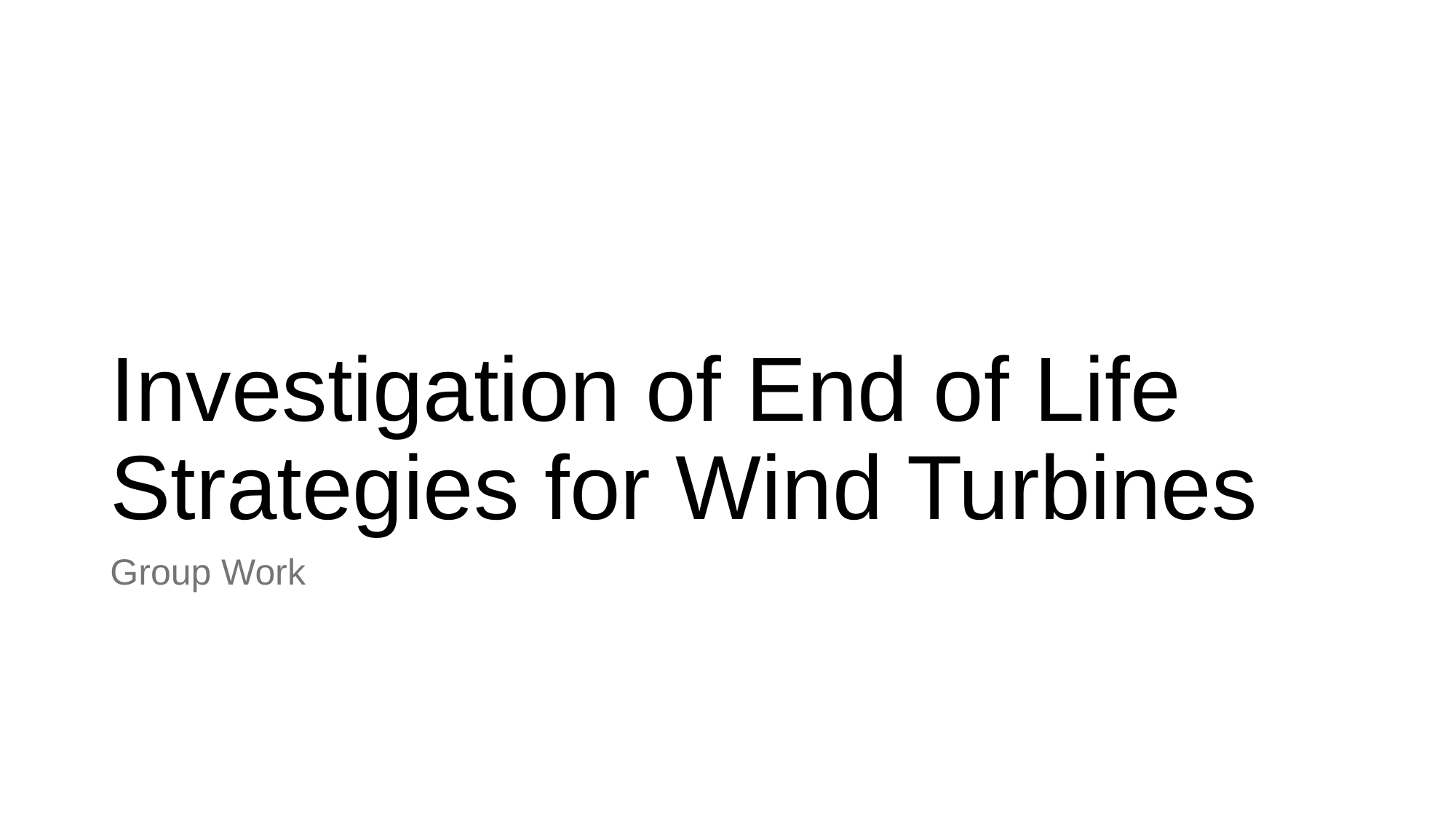

# Investigation of End of Life Strategies for Wind Turbines
Group Work